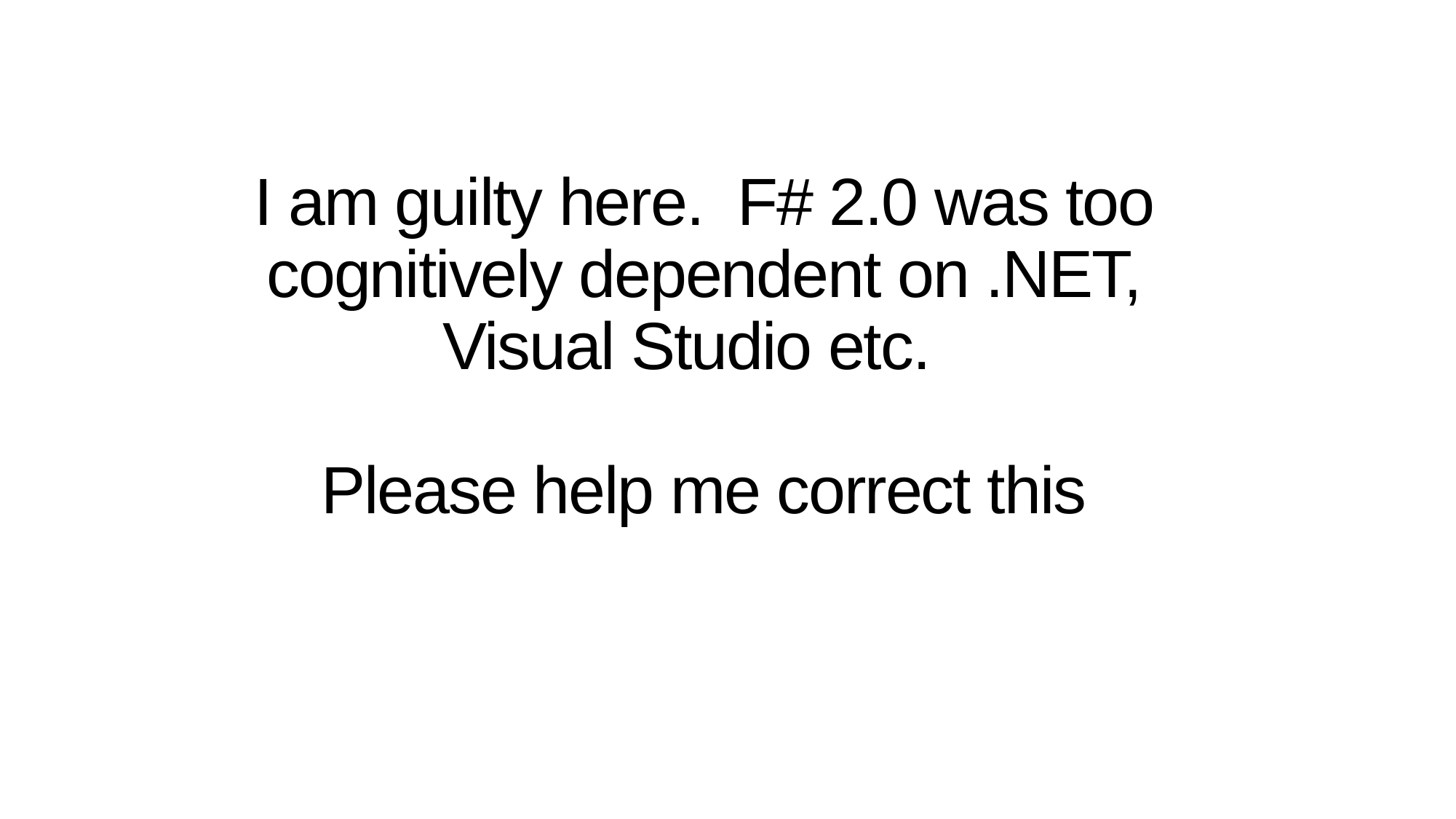

# I am guilty here.  F# 2.0 was too cognitively dependent on .NET, Visual Studio etc. Please help me correct this